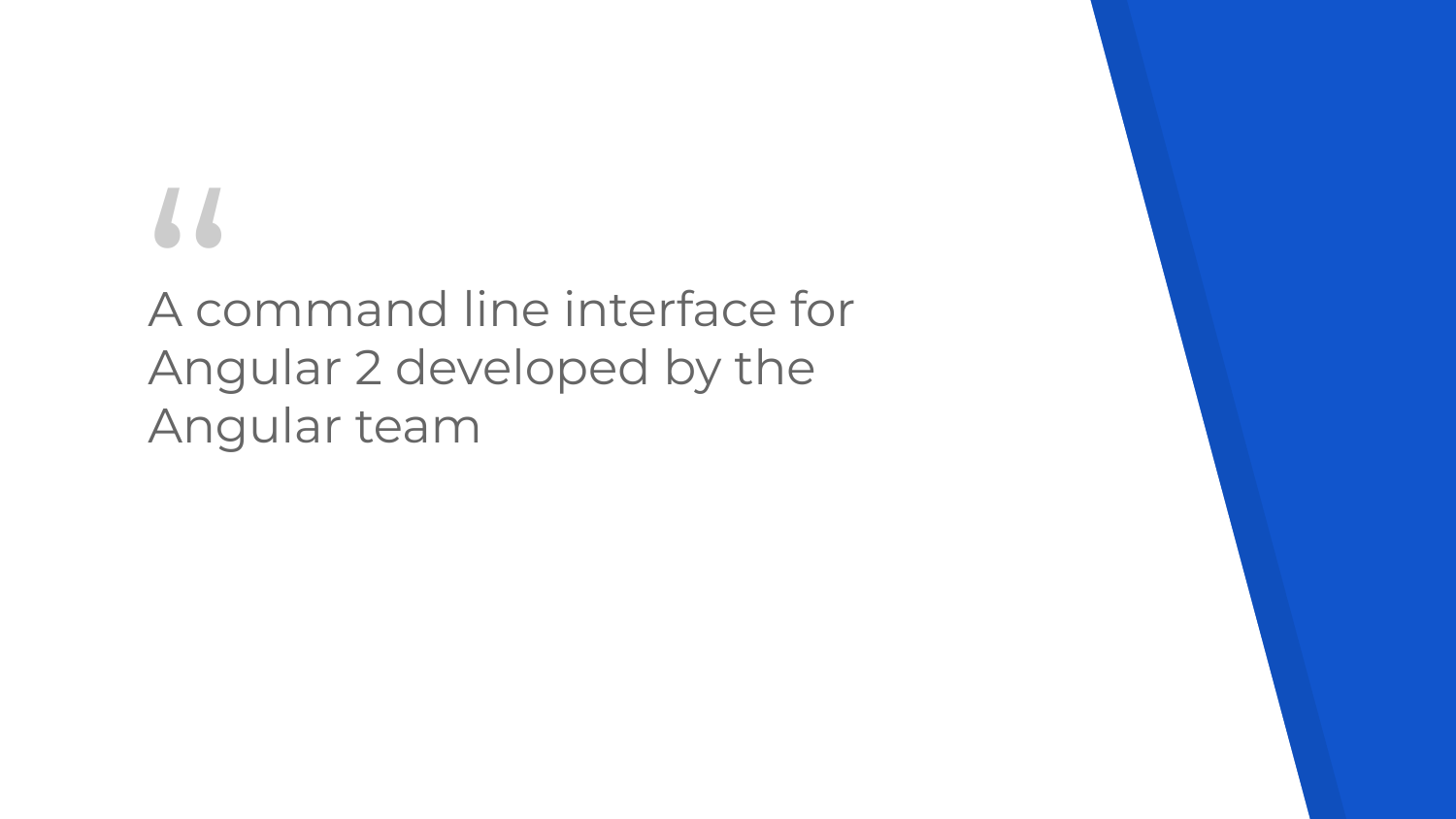

A command line interface for Angular 2 developed by the Angular team